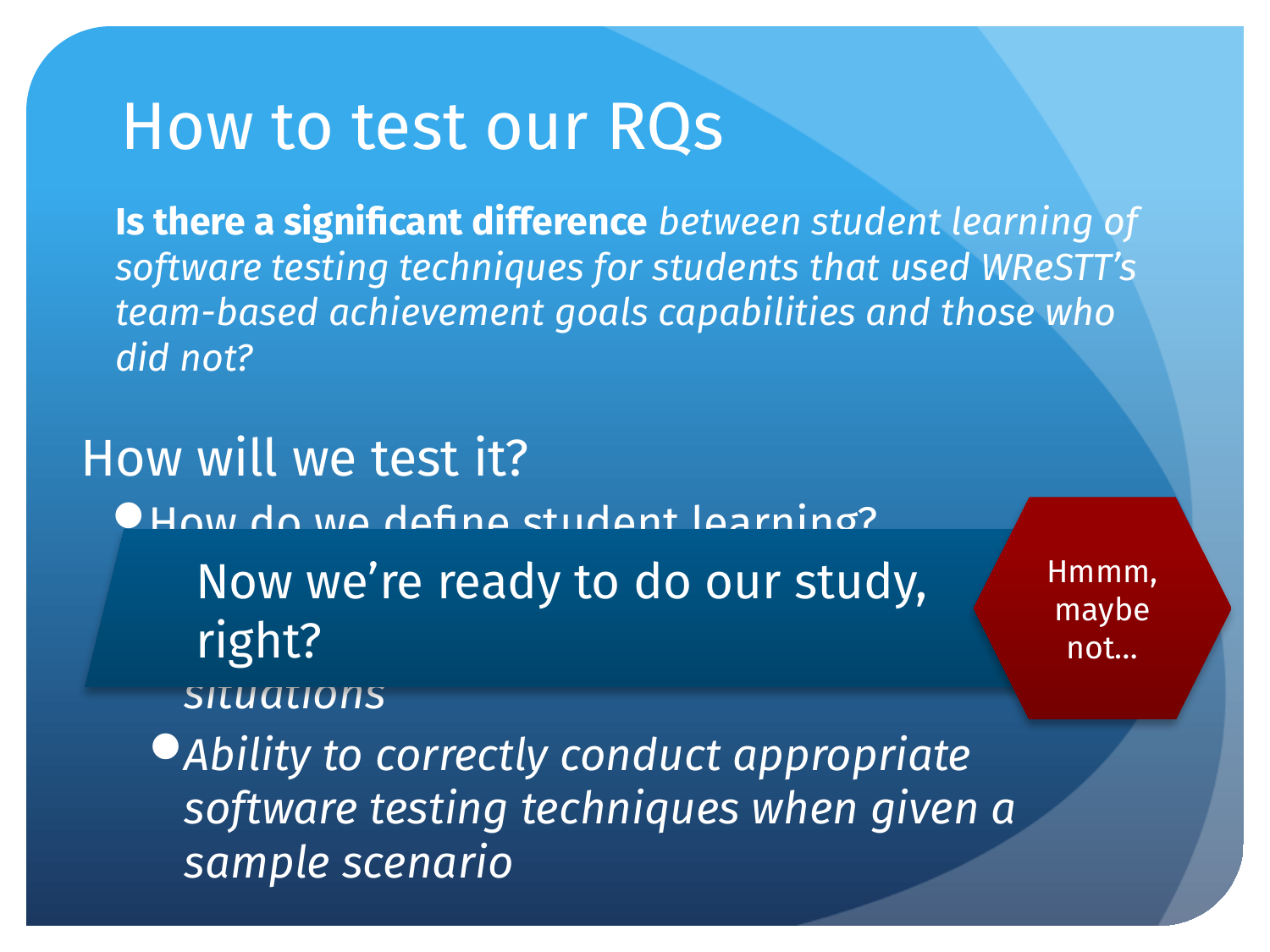

# How to test our RQs
Is there a significant difference between student learning of software testing techniques for students that used WReSTT’s team-based achievement goals capabilities and those who did not?

How will we test it?
How do we define student learning?
Ability to recall what types of software testing techniques should be used in different situations
Ability to correctly conduct appropriate software testing techniques when given a sample scenario
Hmmm, maybe not…
Now we’re ready to do our study, right?